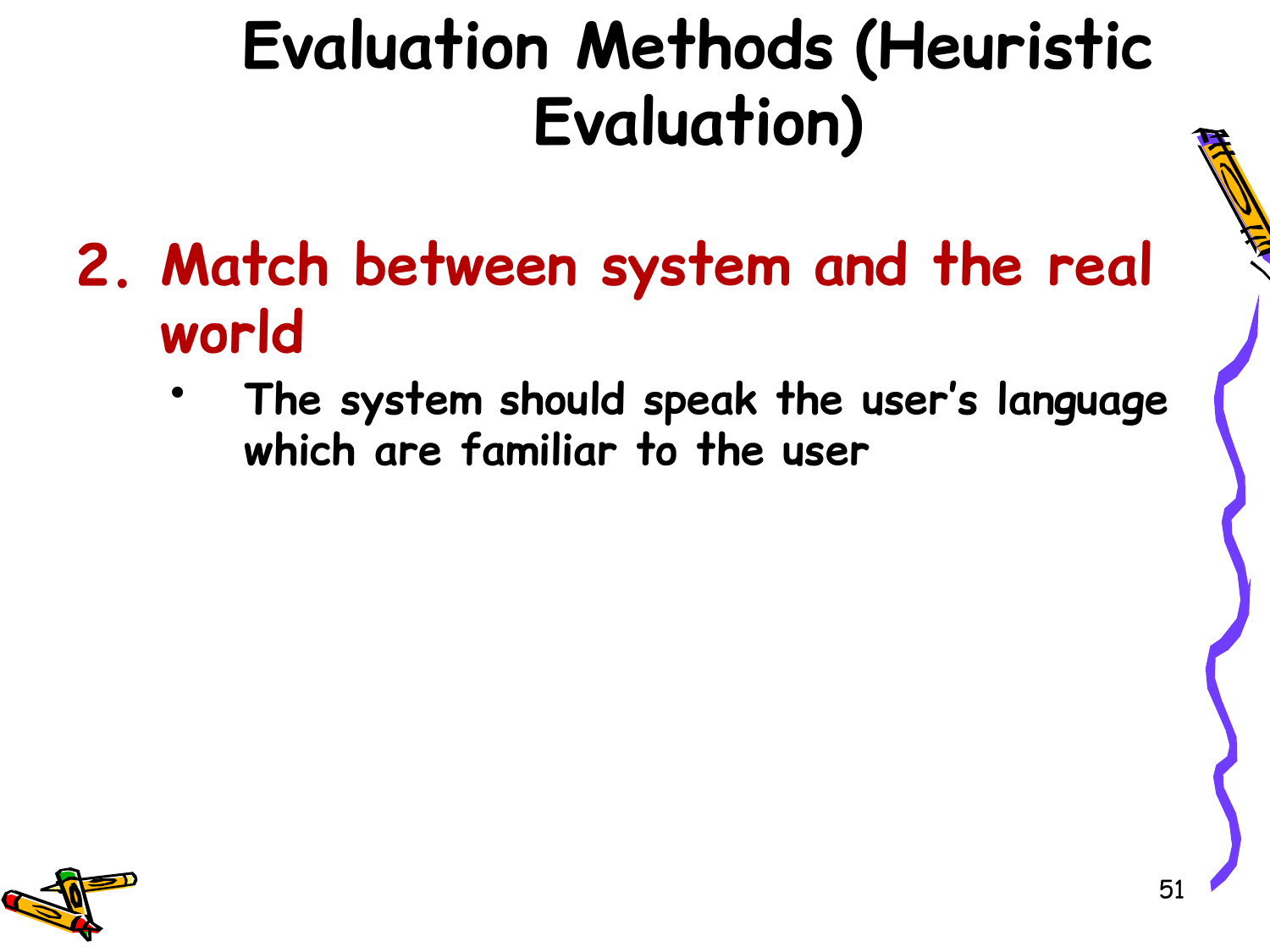

# Evaluation Methods (Heuristic Evaluation)
Match between system and the real world
The system should speak the user’s language which are familiar to the user
51